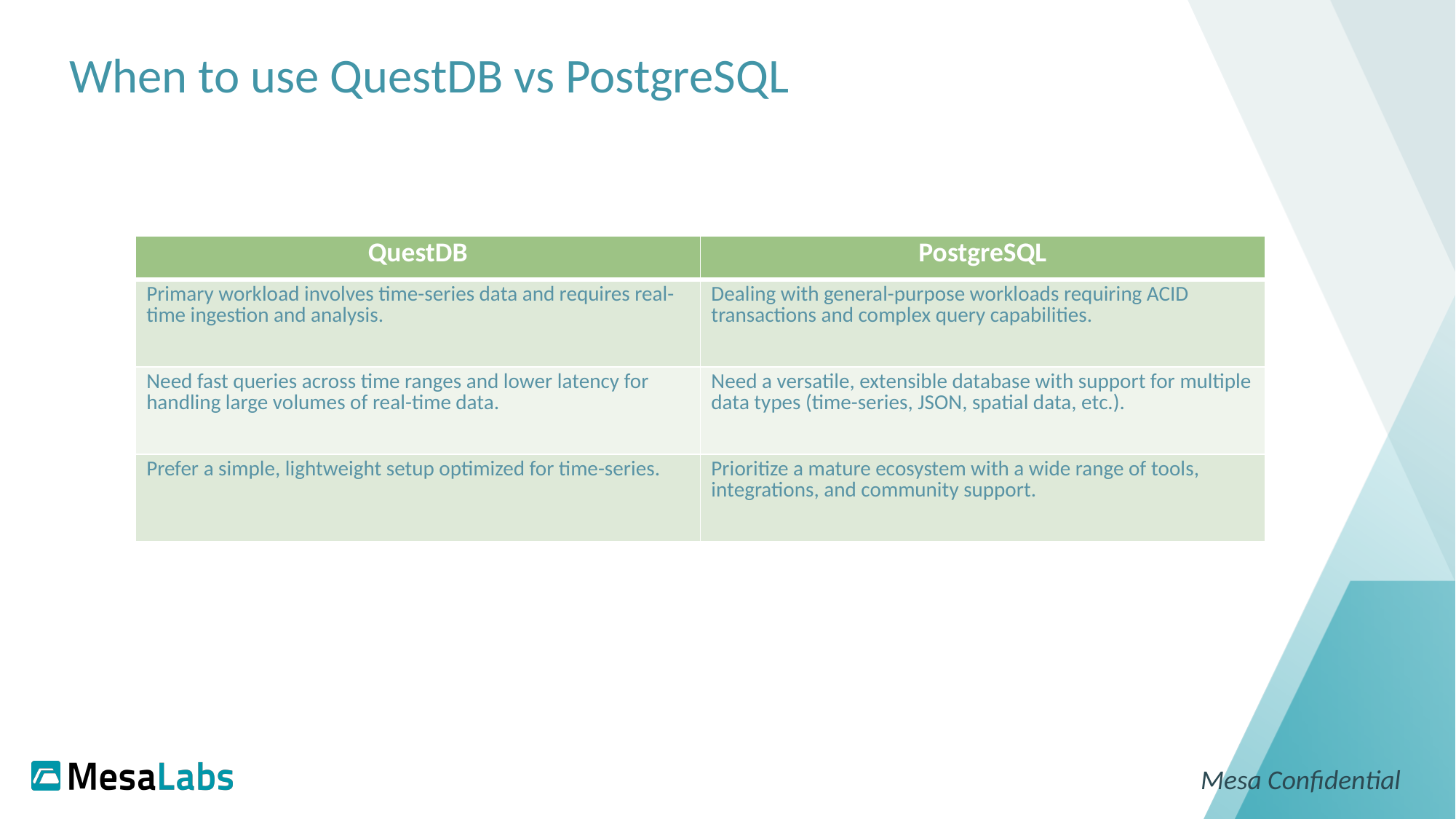

# When to use QuestDB vs PostgreSQL
| QuestDB | PostgreSQL |
| --- | --- |
| Primary workload involves time-series data and requires real-time ingestion and analysis. | Dealing with general-purpose workloads requiring ACID transactions and complex query capabilities. |
| Need fast queries across time ranges and lower latency for handling large volumes of real-time data. | Need a versatile, extensible database with support for multiple data types (time-series, JSON, spatial data, etc.). |
| Prefer a simple, lightweight setup optimized for time-series. | Prioritize a mature ecosystem with a wide range of tools, integrations, and community support. |
Mesa Confidential